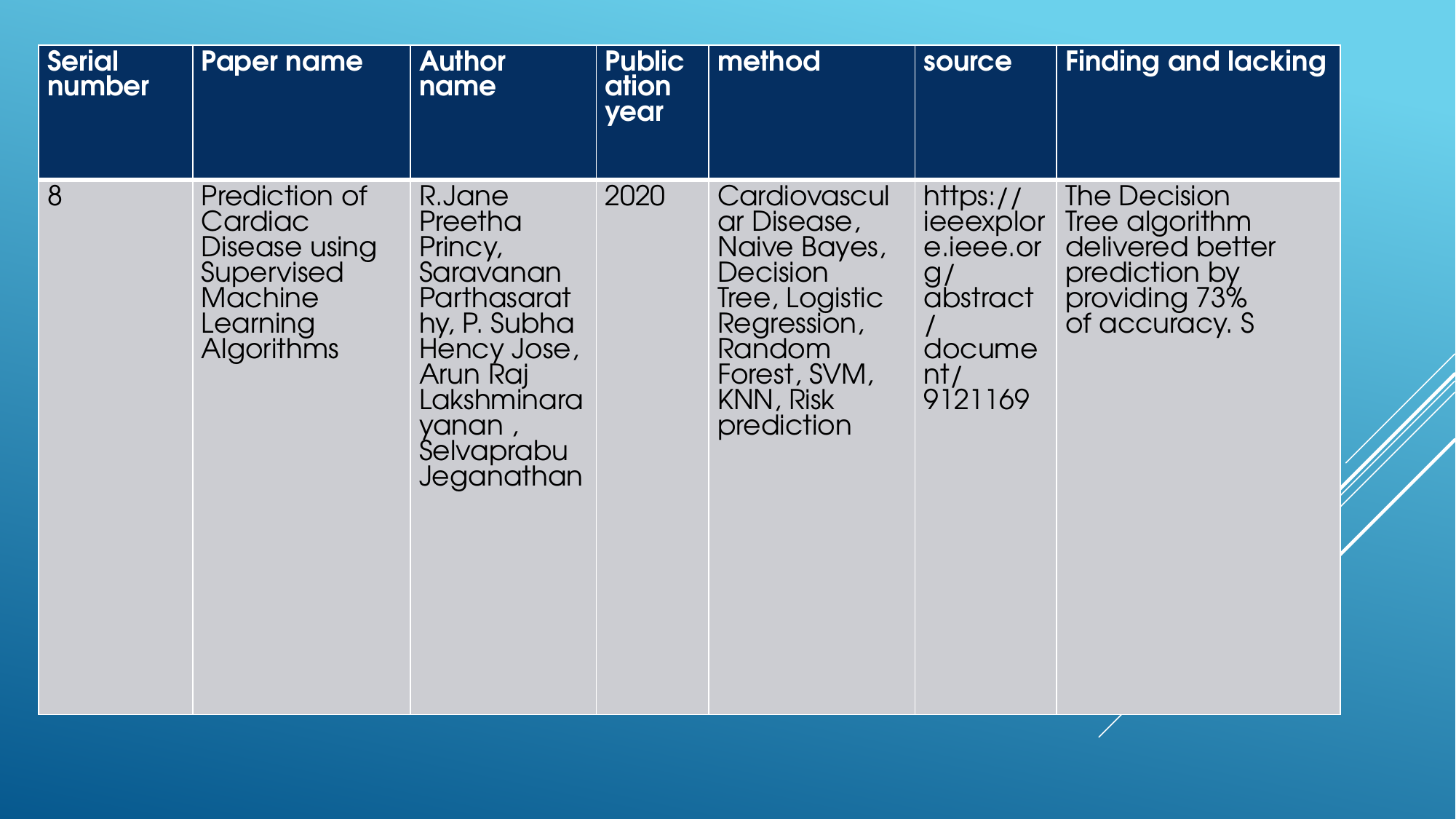

| Serial number | Paper name | Author name | Publication year | method | source | Finding and lacking |
| --- | --- | --- | --- | --- | --- | --- |
| 8 | Prediction of Cardiac Disease using Supervised Machine Learning Algorithms | R.Jane Preetha Princy, Saravanan Parthasarathy, P. Subha Hency Jose, Arun Raj Lakshminarayanan , Selvaprabu Jeganathan | 2020 | Cardiovascular Disease, Naive Bayes, Decision Tree, Logistic Regression, Random Forest, SVM, KNN, Risk prediction | https://ieeexplore.ieee.org/abstract/document/9121169 | The Decision Tree algorithm delivered better prediction by providing 73% of accuracy. S |